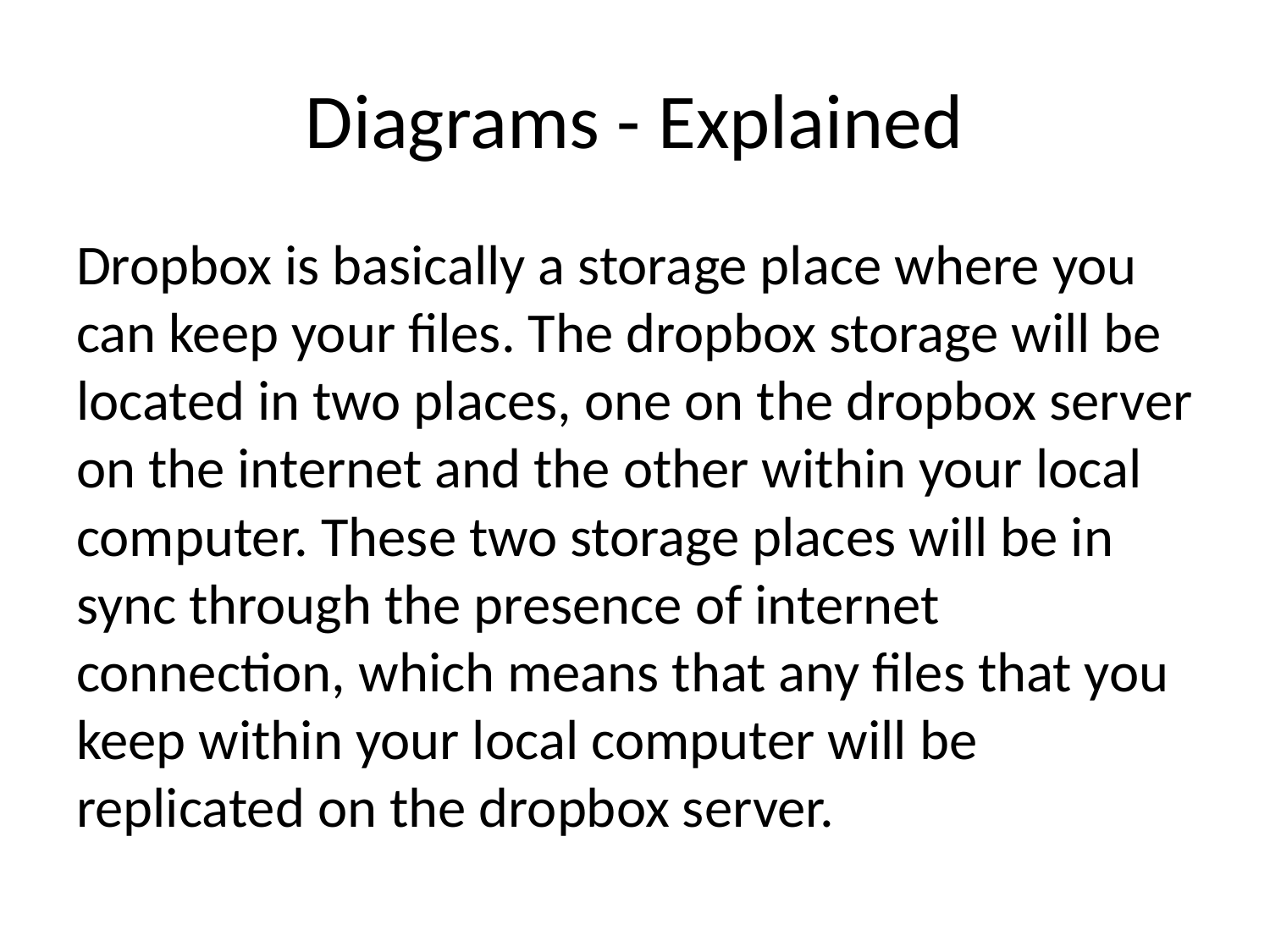

# Diagrams - Explained
Dropbox is basically a storage place where you can keep your files. The dropbox storage will be located in two places, one on the dropbox server on the internet and the other within your local computer. These two storage places will be in sync through the presence of internet connection, which means that any files that you keep within your local computer will be replicated on the dropbox server.